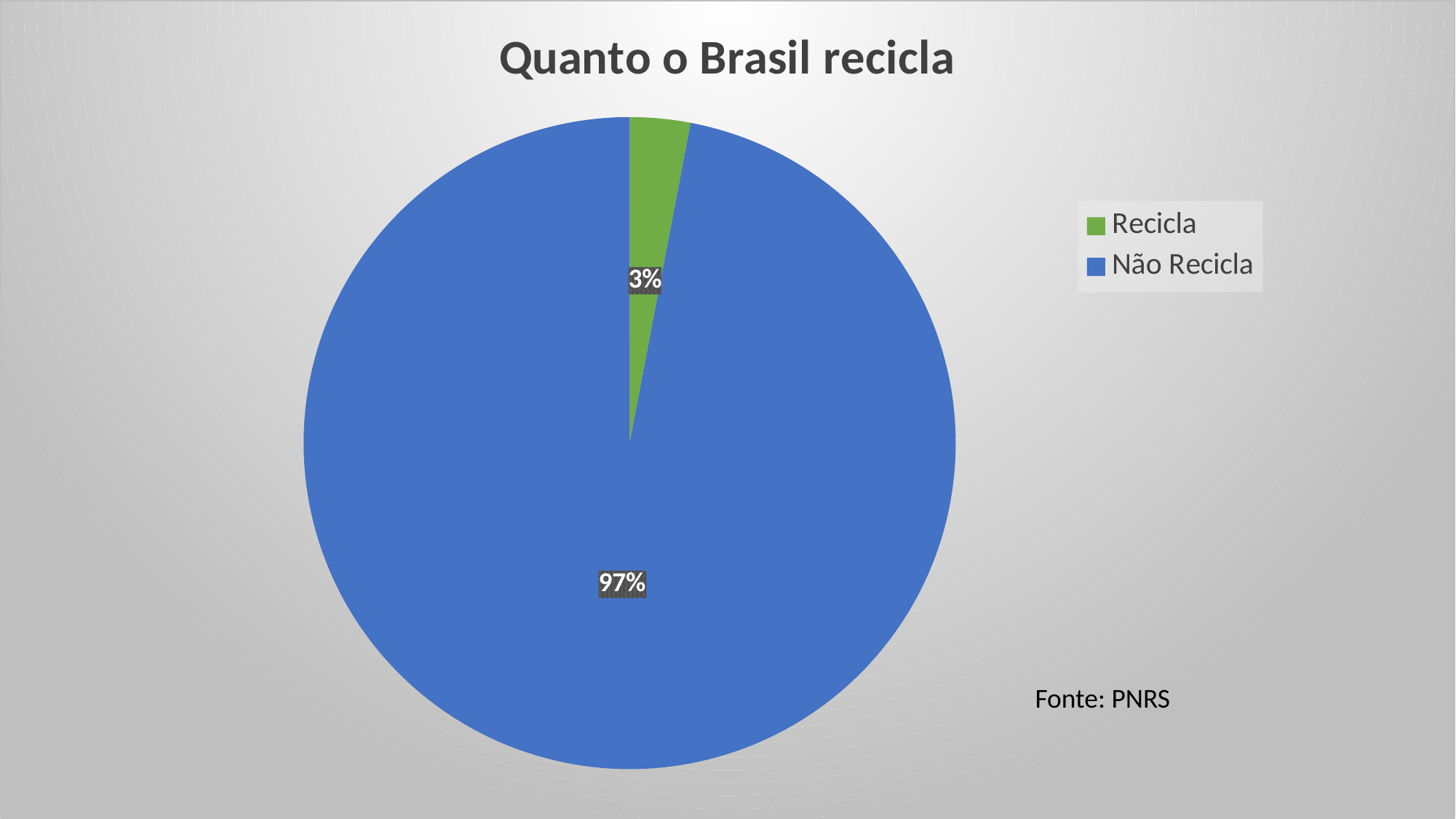

### Chart: Quanto o Brasil recicla

| Category | Vendas |
|---|---|
| Recicla | 3.0 |
| Não Recicla | 97.0 |
Fonte: PNRS